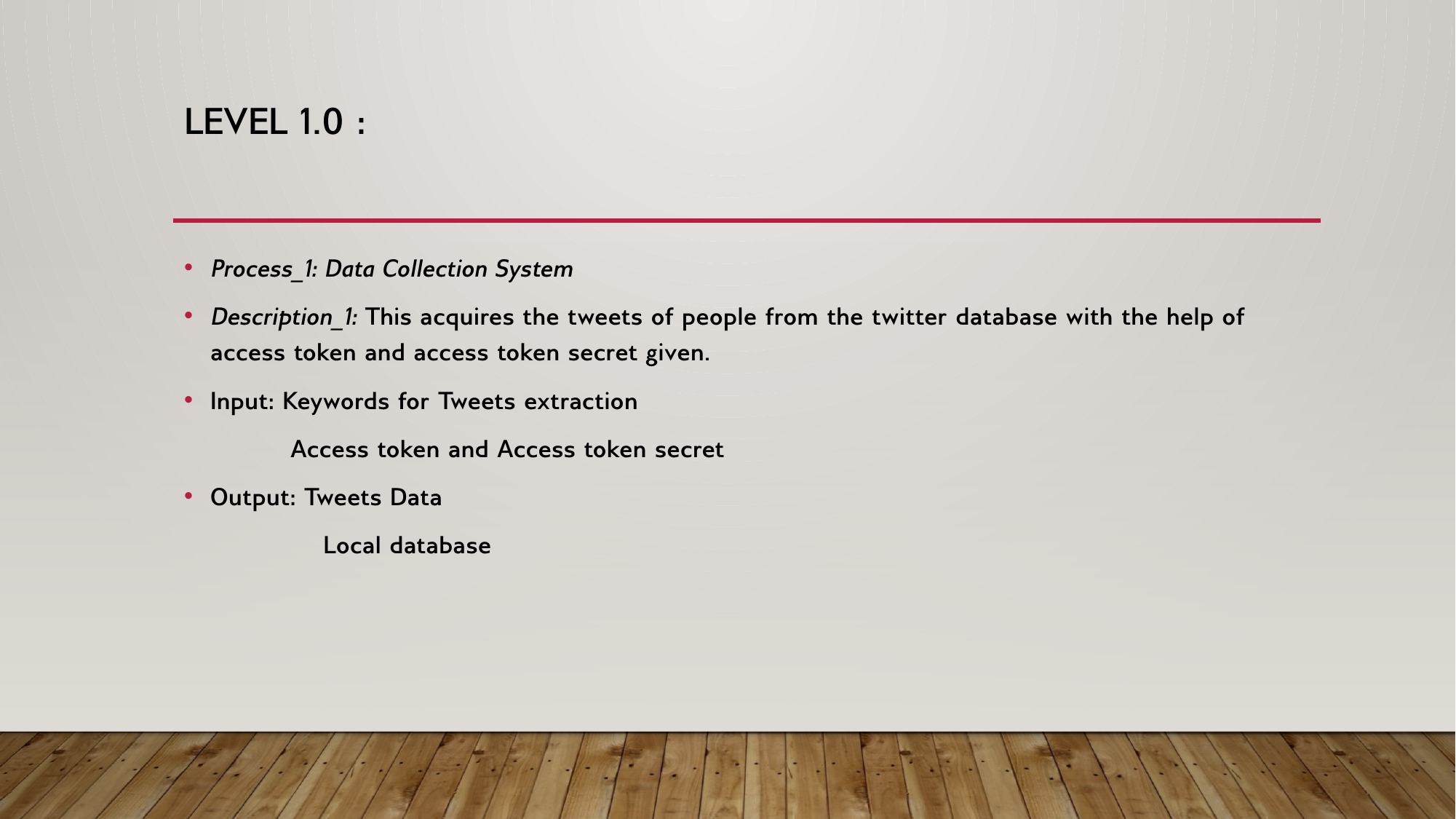

# Level 1.0 :

Process_1: Data Collection System
Description_1: This acquires the tweets of people from the twitter database with the help of access token and access token secret given.
Input: Keywords for Tweets extraction
             Access token and Access token secret
Output: Tweets Data
                 Local database